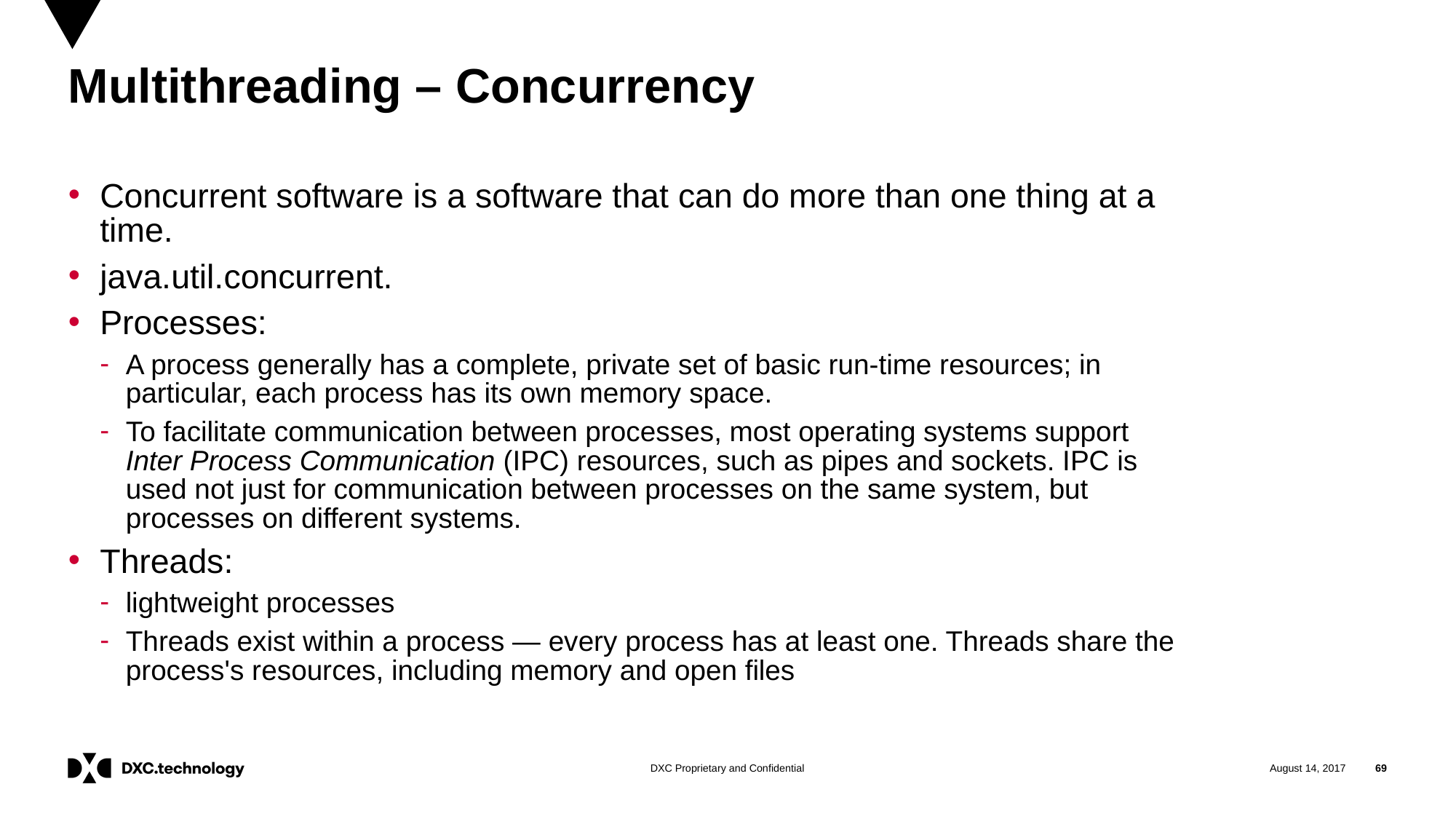

# Multithreading – Concurrency
Concurrent software is a software that can do more than one thing at a time.
java.util.concurrent.
Processes:
A process generally has a complete, private set of basic run-time resources; in particular, each process has its own memory space.
To facilitate communication between processes, most operating systems support Inter Process Communication (IPC) resources, such as pipes and sockets. IPC is used not just for communication between processes on the same system, but processes on different systems.
Threads:
lightweight processes
Threads exist within a process — every process has at least one. Threads share the process's resources, including memory and open files